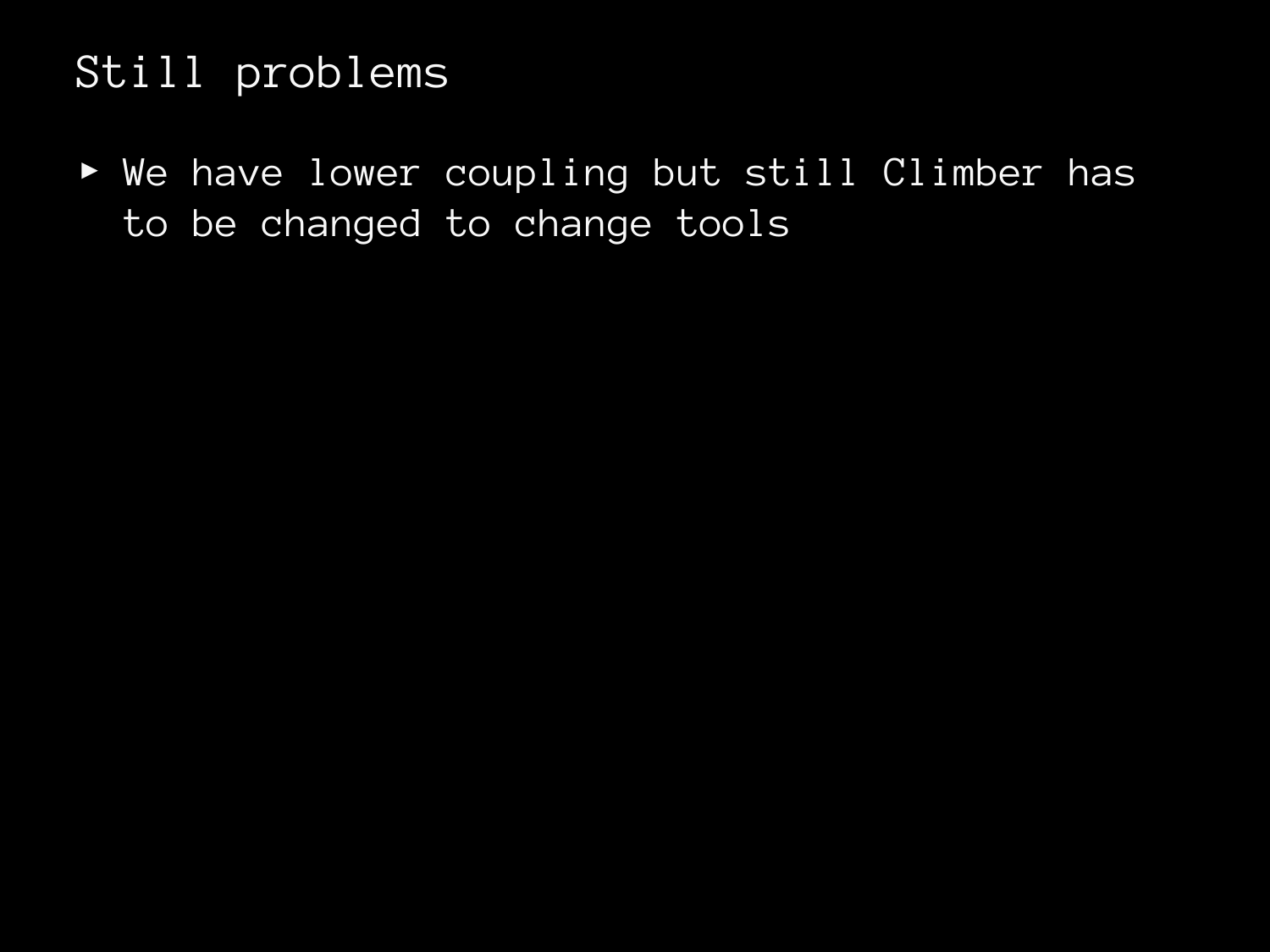

# Still problems
We have lower coupling but still Climber has to be changed to change tools